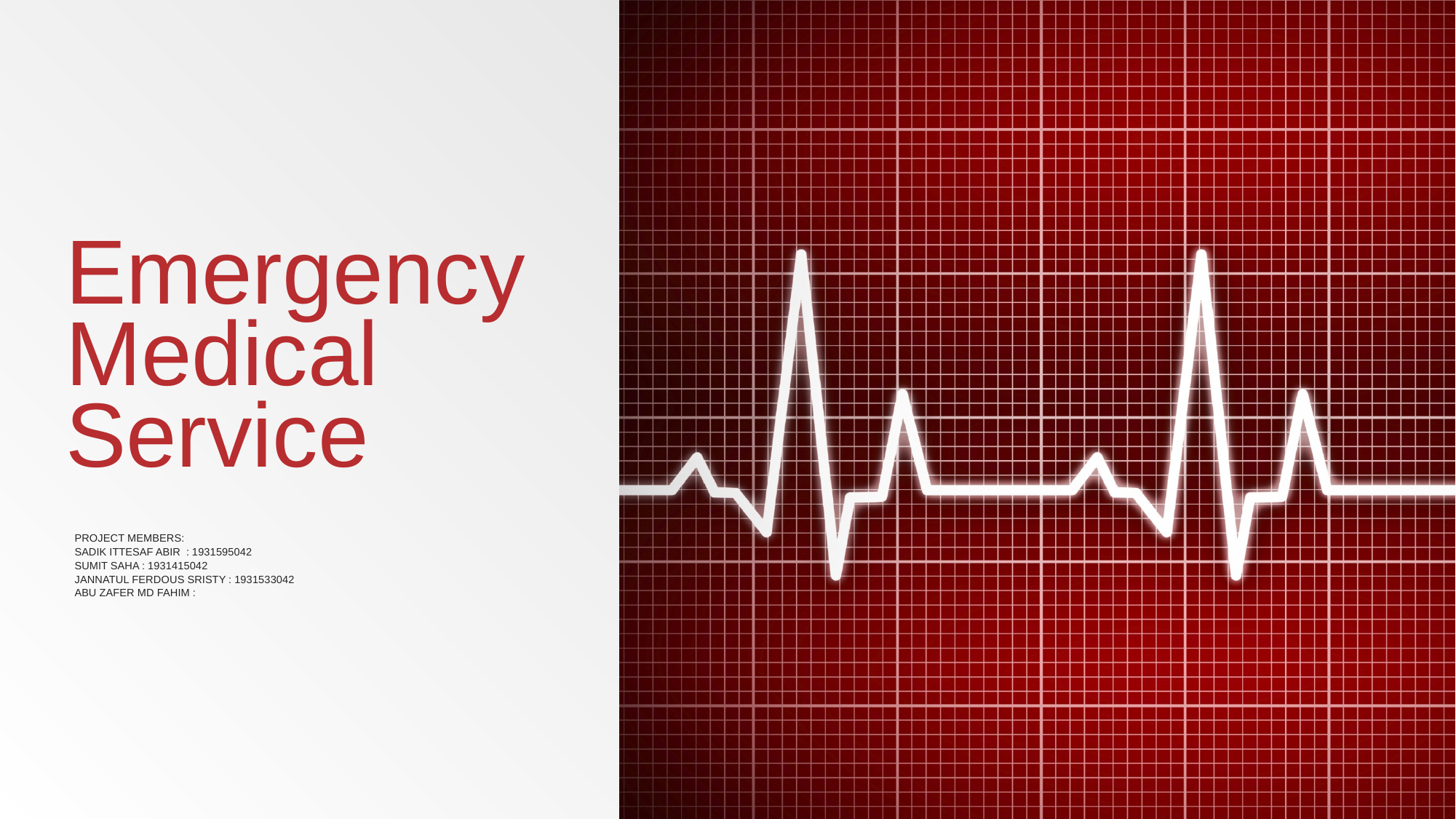

# Emergency Medical Service
Project Members:
Sadik Ittesaf abir  : 1931595042
Sumit saha : 1931415042
Jannatul ferdous sristy : 1931533042
Abu Zafer MD fahim :